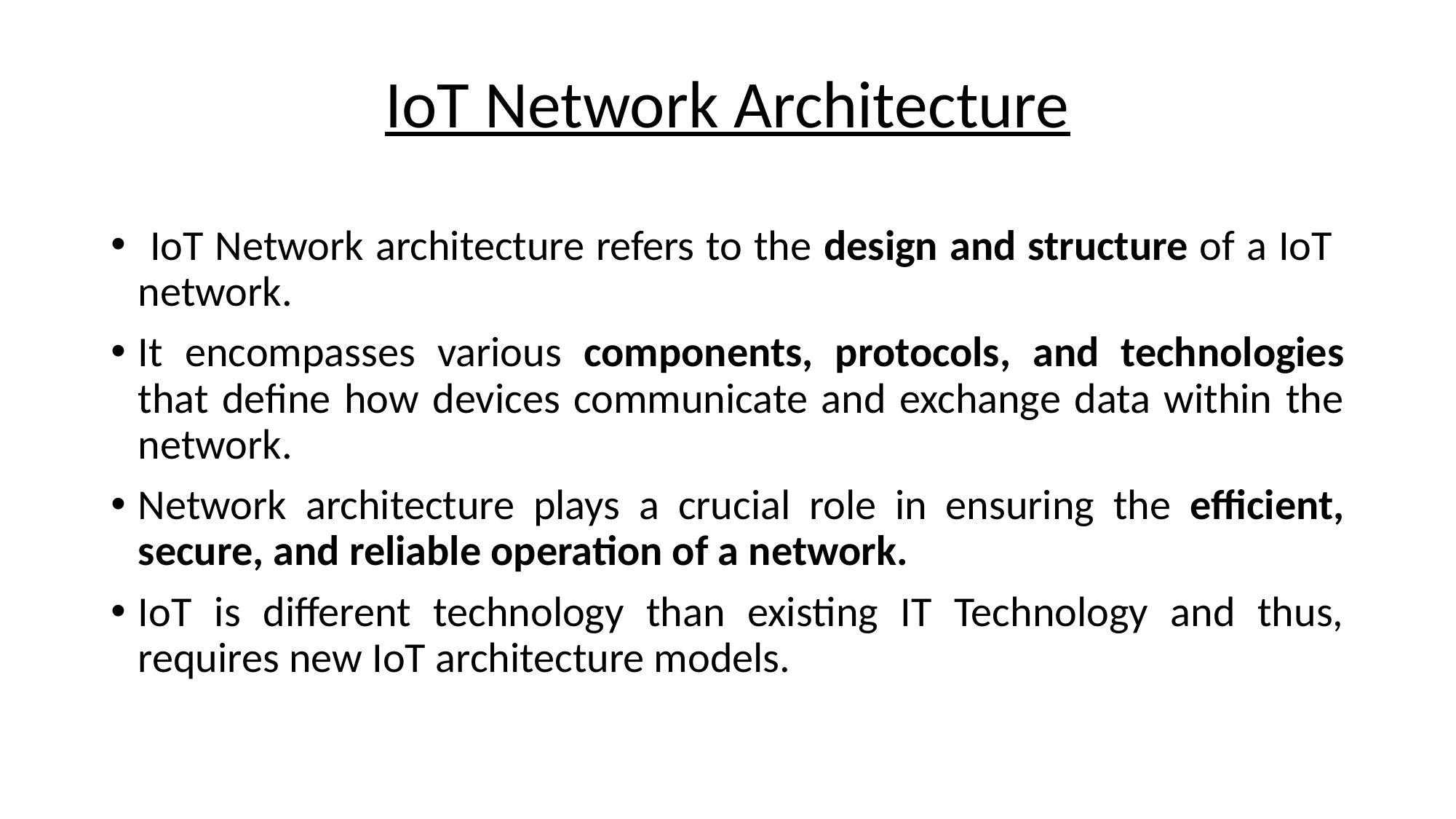

# IoT Network Architecture
 IoT Network architecture refers to the design and structure of a IoT  network.
It encompasses various components, protocols, and technologies that define how devices communicate and exchange data within the network.
Network architecture plays a crucial role in ensuring the efficient, secure, and reliable operation of a network.
IoT is different technology than existing IT Technology and thus, requires new IoT architecture models.